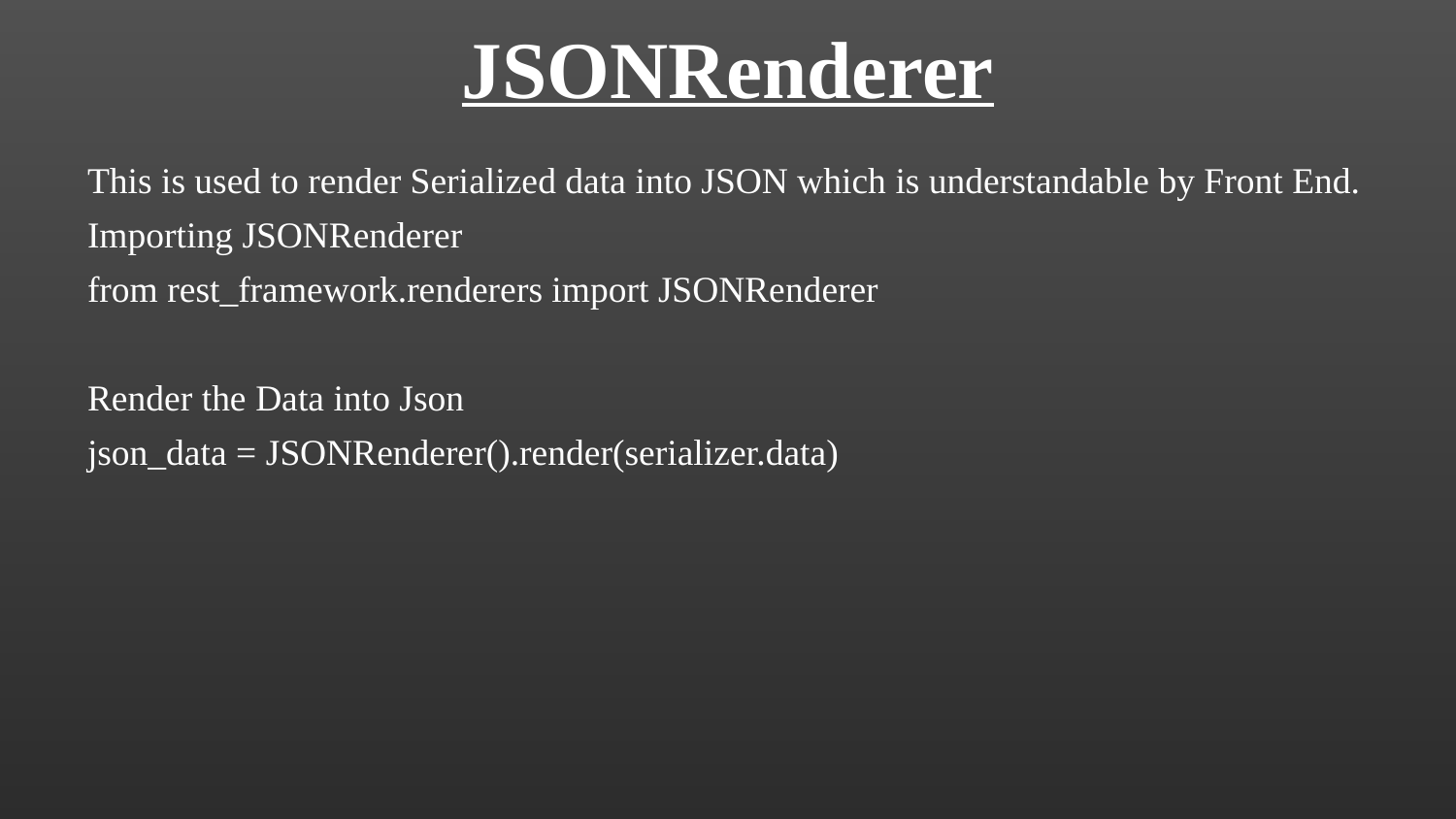

# JSONRenderer
This is used to render Serialized data into JSON which is understandable by Front End.
Importing JSONRenderer
from rest_framework.renderers import JSONRenderer

Render the Data into Json
json_data = JSONRenderer().render(serializer.data)